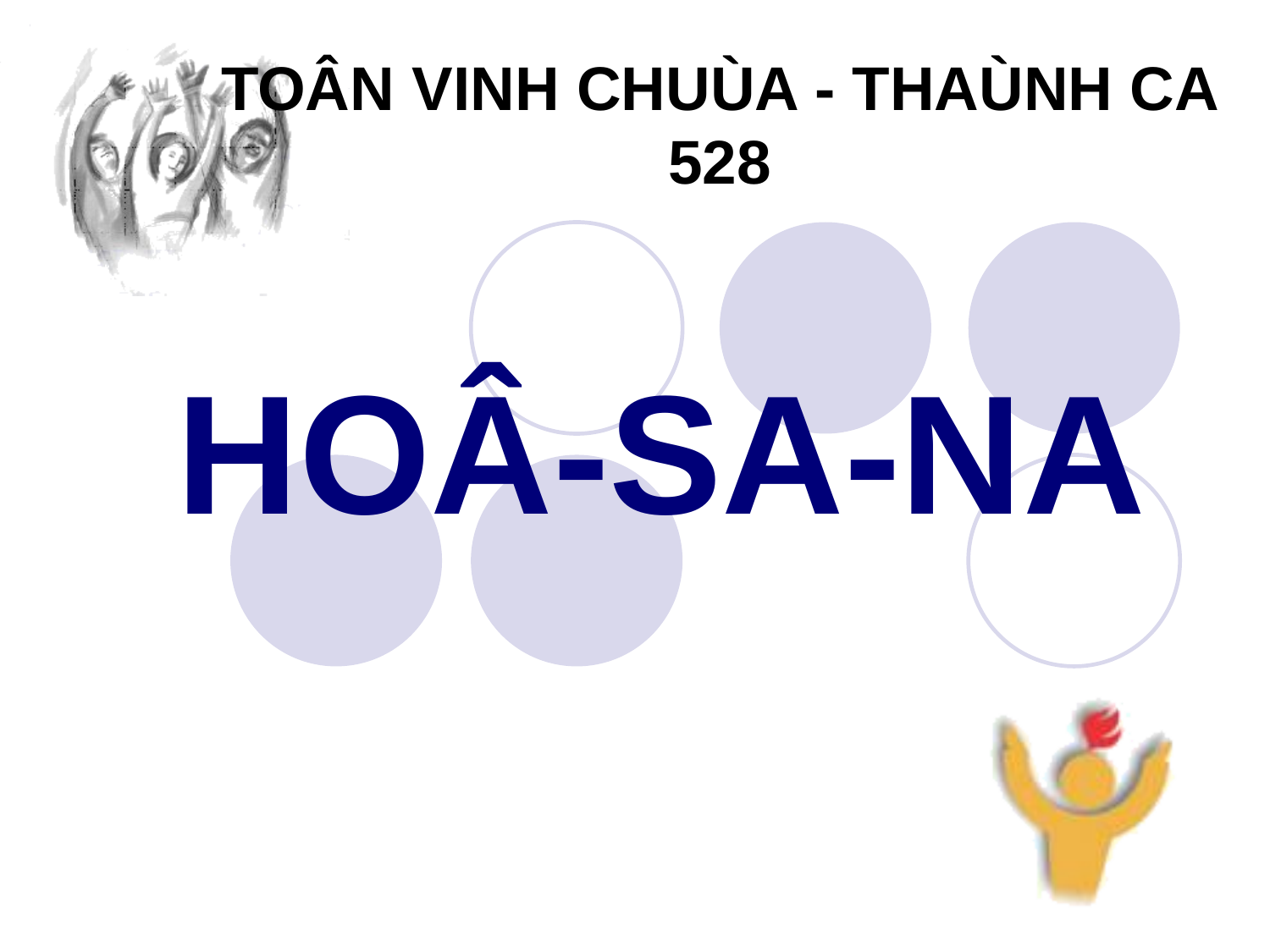

TOÂN VINH CHUÙA - THAÙNH CA 528
HOÂ-SA-NA